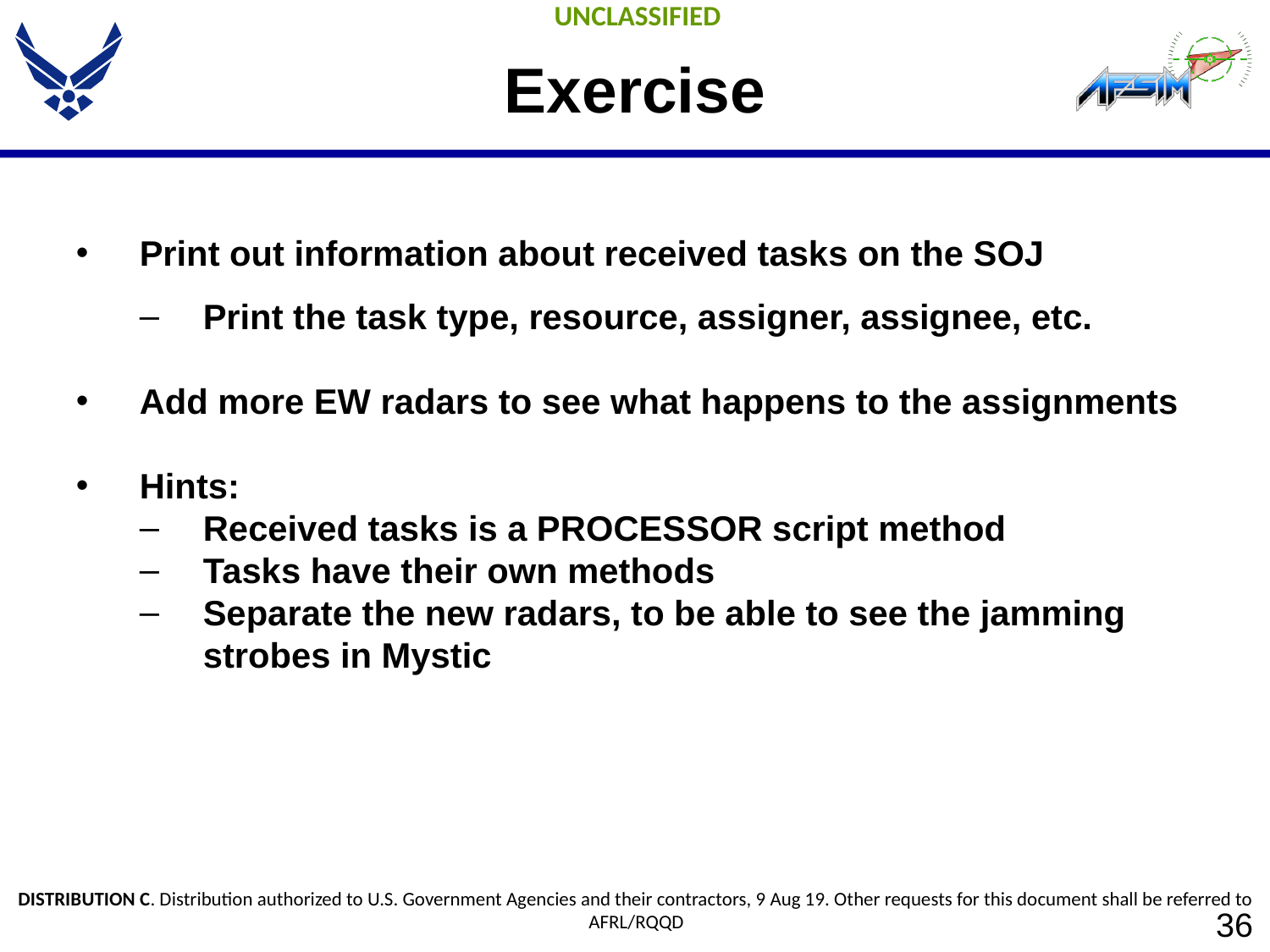

# Exercise
Print out information about received tasks on the SOJ
Print the task type, resource, assigner, assignee, etc.

Add more EW radars to see what happens to the assignments

Hints:
Received tasks is a PROCESSOR script method
Tasks have their own methods
Separate the new radars, to be able to see the jamming strobes in Mystic